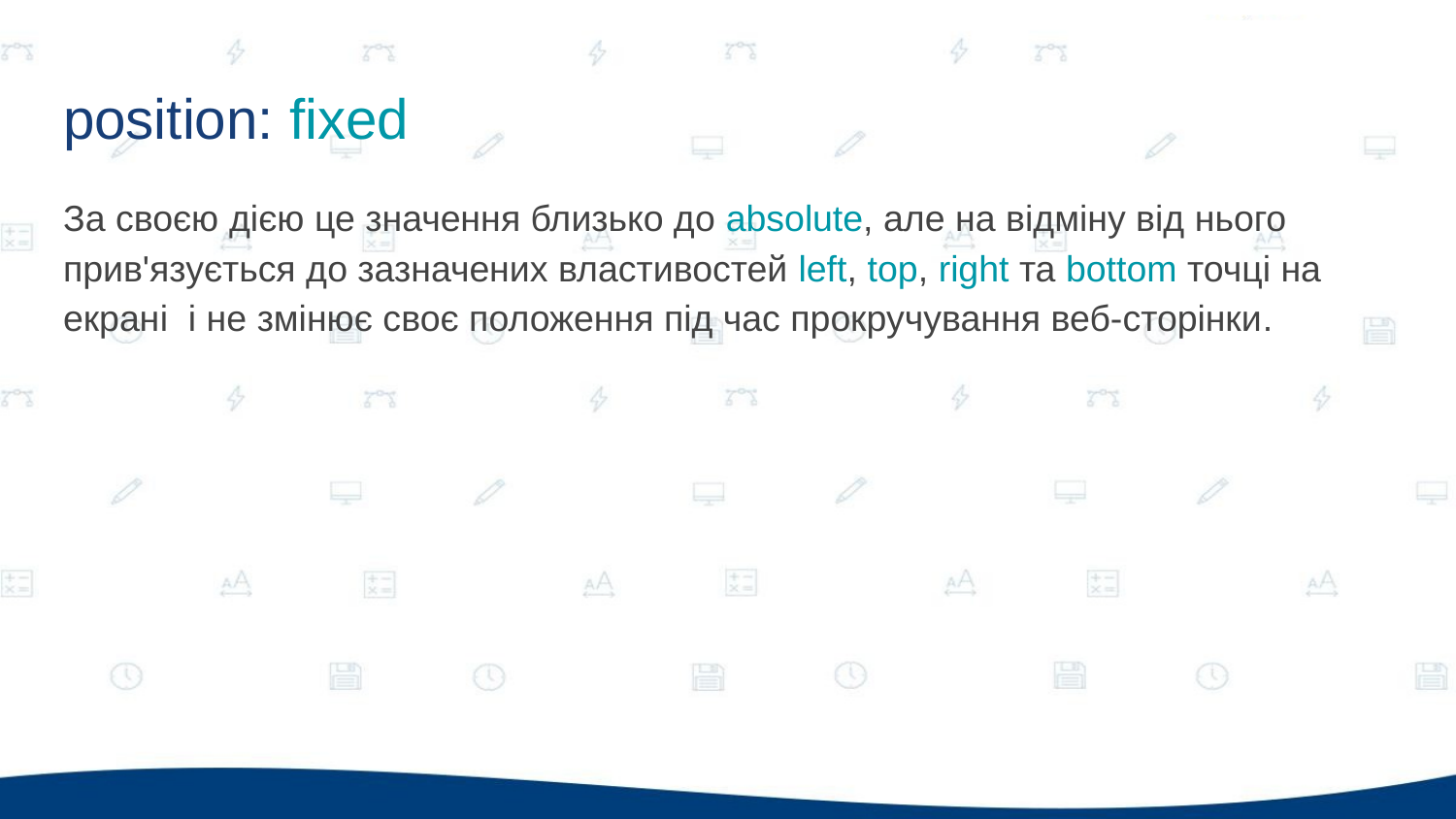

position: fixed
За своєю дією це значення близько до absolute, але на відміну від нього прив'язується до зазначених властивостей left, top, right та bottom точці на екрані  і не змінює своє положення під час прокручування веб-сторінки.